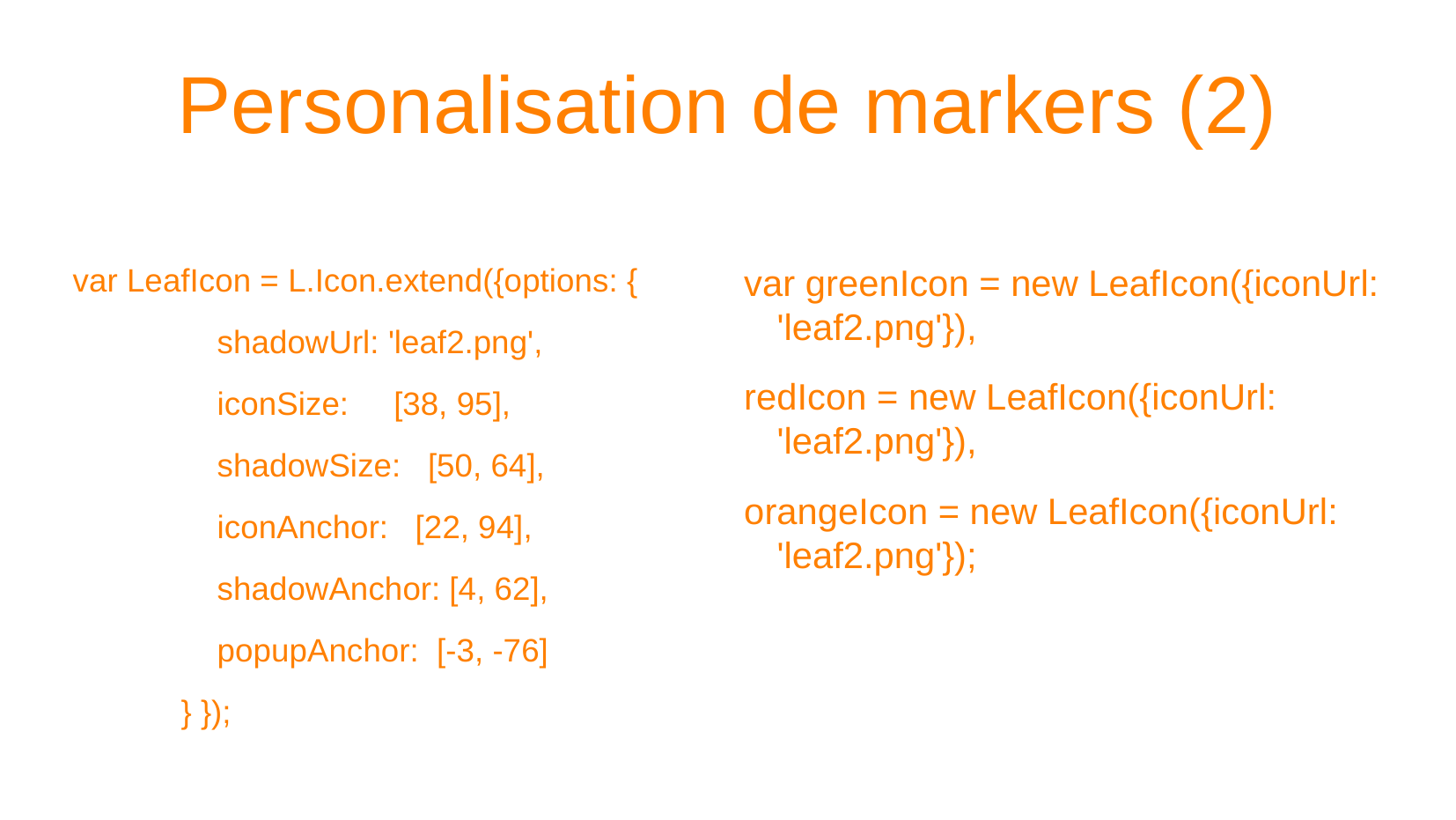

Personalisation de markers (2)
# var LeafIcon = L.Icon.extend({options: {
                shadowUrl: 'leaf2.png',
                iconSize:     [38, 95],
                shadowSize:   [50, 64],
                iconAnchor:   [22, 94],
                shadowAnchor: [4, 62],
                popupAnchor:  [-3, -76]
            } });
var greenIcon = new LeafIcon({iconUrl: 'leaf2.png'}),
redIcon = new LeafIcon({iconUrl: 'leaf2.png'}),
orangeIcon = new LeafIcon({iconUrl: 'leaf2.png'});